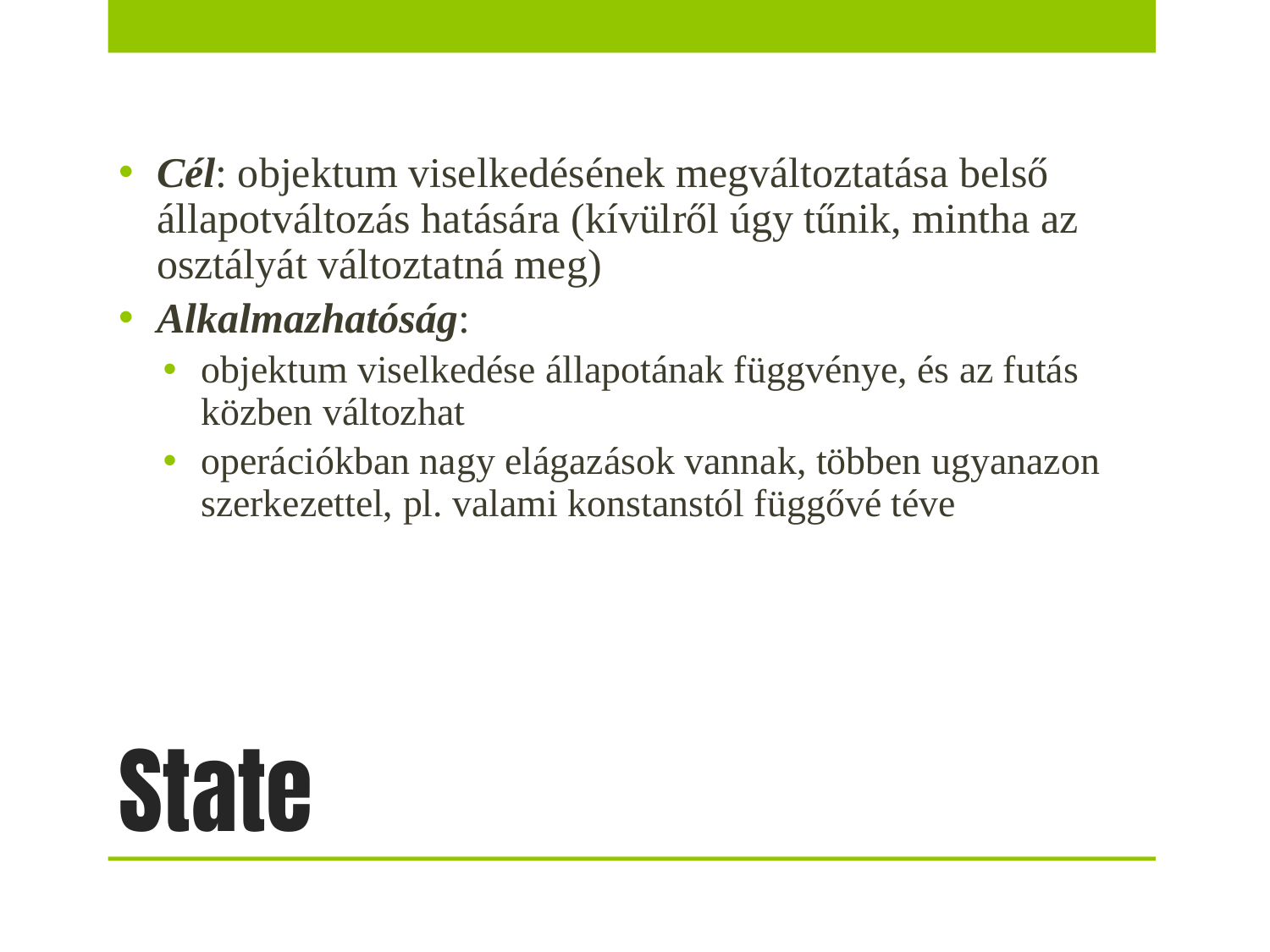

Cél: objektum viselkedésének megváltoztatása belső állapotváltozás hatására (kívülről úgy tűnik, mintha az osztályát változtatná meg)
Alkalmazhatóság:
objektum viselkedése állapotának függvénye, és az futás közben változhat
operációkban nagy elágazások vannak, többen ugyanazon szerkezettel, pl. valami konstanstól függővé téve

# State